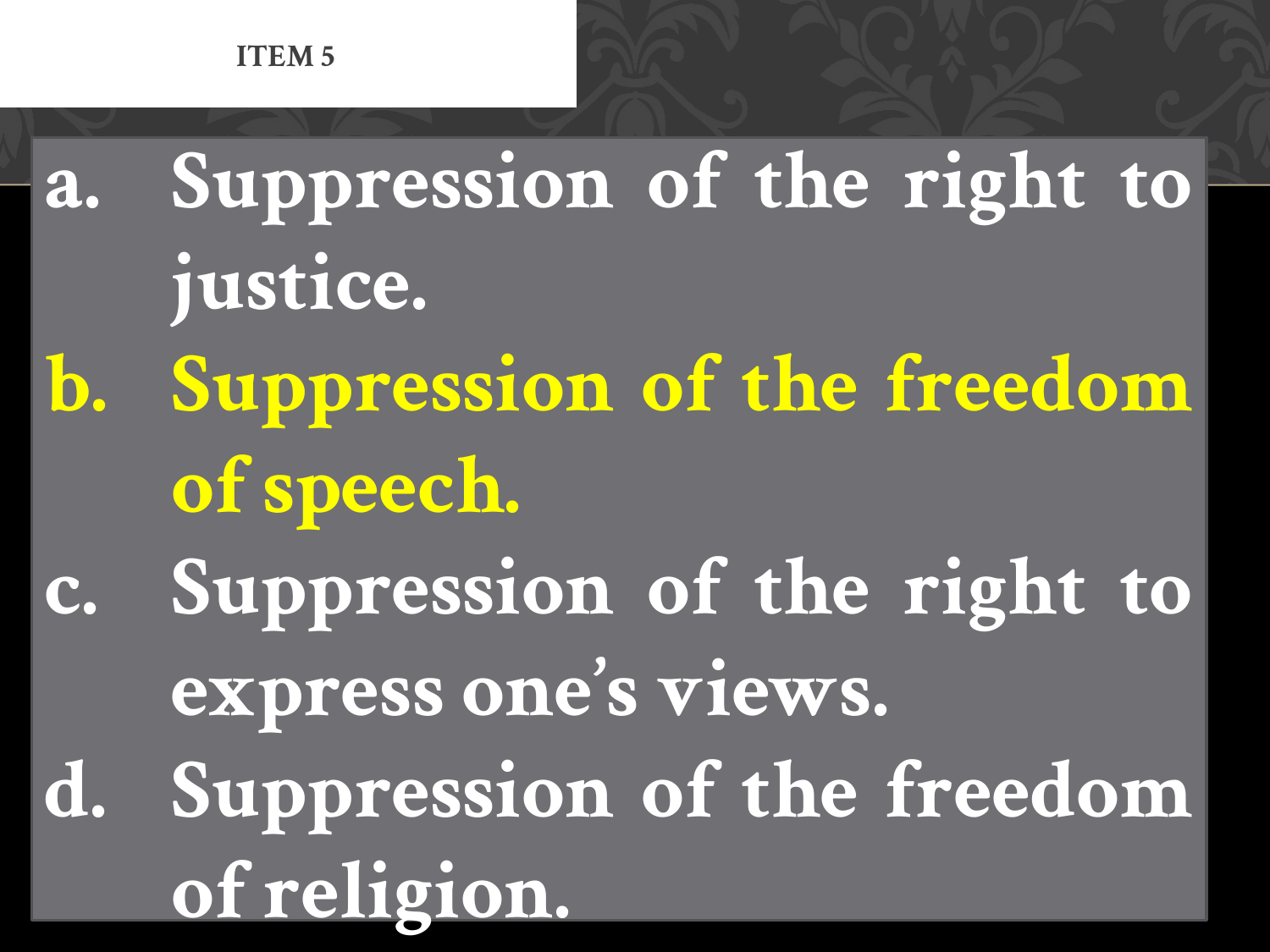

# Item 5
Suppression of the right to justice.
Suppression of the freedom of speech.
Suppression of the right to express one’s views.
Suppression of the freedom of religion.